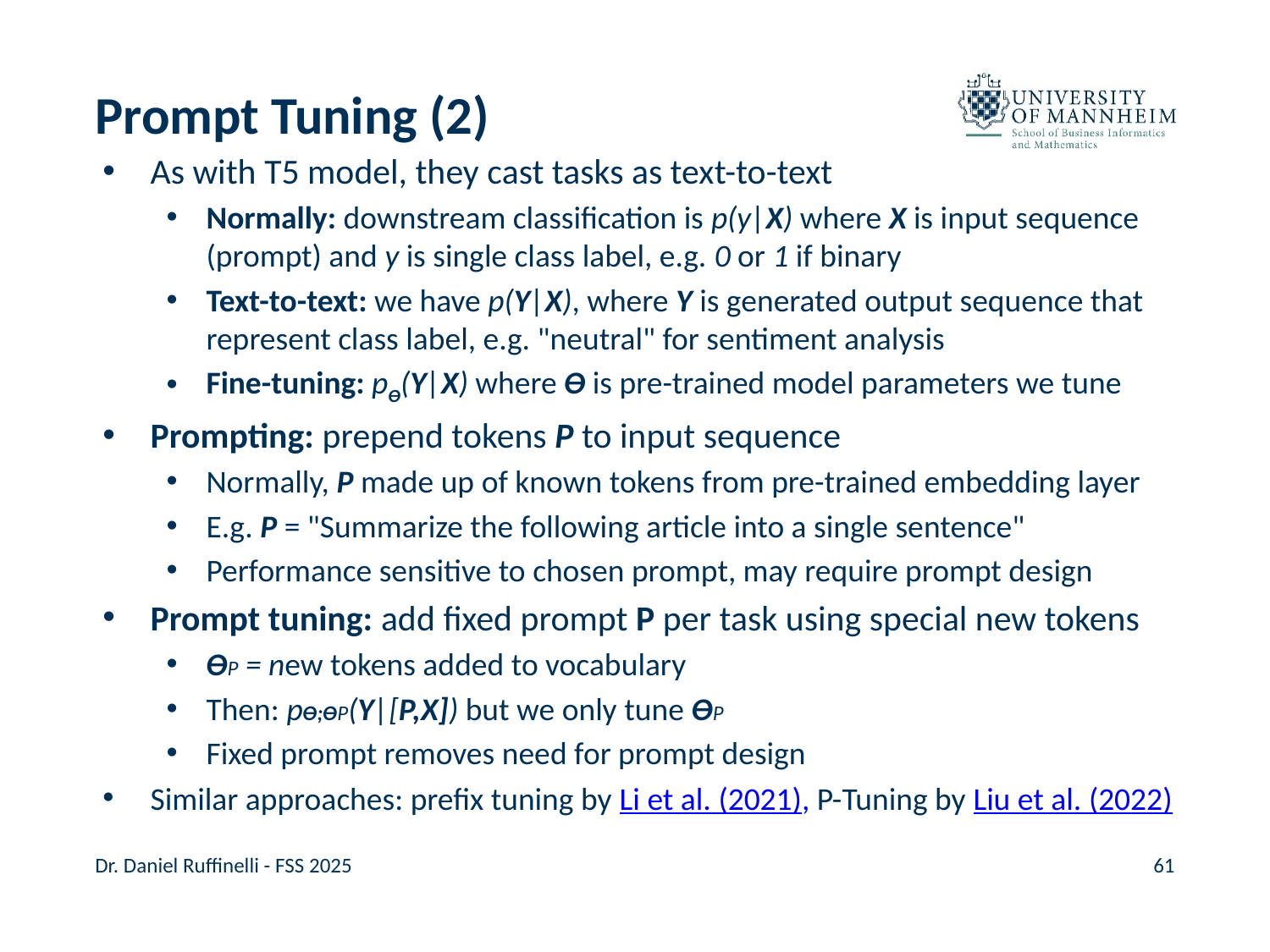

# Prompt Tuning (2)
As with T5 model, they cast tasks as text-to-text
Normally: downstream classification is p(y|X) where X is input sequence (prompt) and y is single class label, e.g. 0 or 1 if binary
Text-to-text: we have p(Y|X), where Y is generated output sequence that represent class label, e.g. "neutral" for sentiment analysis
Fine-tuning: pѲ(Y|X) where Ѳ is pre-trained model parameters we tune
Prompting: prepend tokens P to input sequence
Normally, P made up of known tokens from pre-trained embedding layer
E.g. P = "Summarize the following article into a single sentence"
Performance sensitive to chosen prompt, may require prompt design
Prompt tuning: add fixed prompt P per task using special new tokens
ѲP = new tokens added to vocabulary
Then: pѲ;ѲP(Y|[P,X]) but we only tune ѲP
Fixed prompt removes need for prompt design
Similar approaches: prefix tuning by Li et al. (2021), P-Tuning by Liu et al. (2022)

Dr. Daniel Ruffinelli - FSS 2025
61